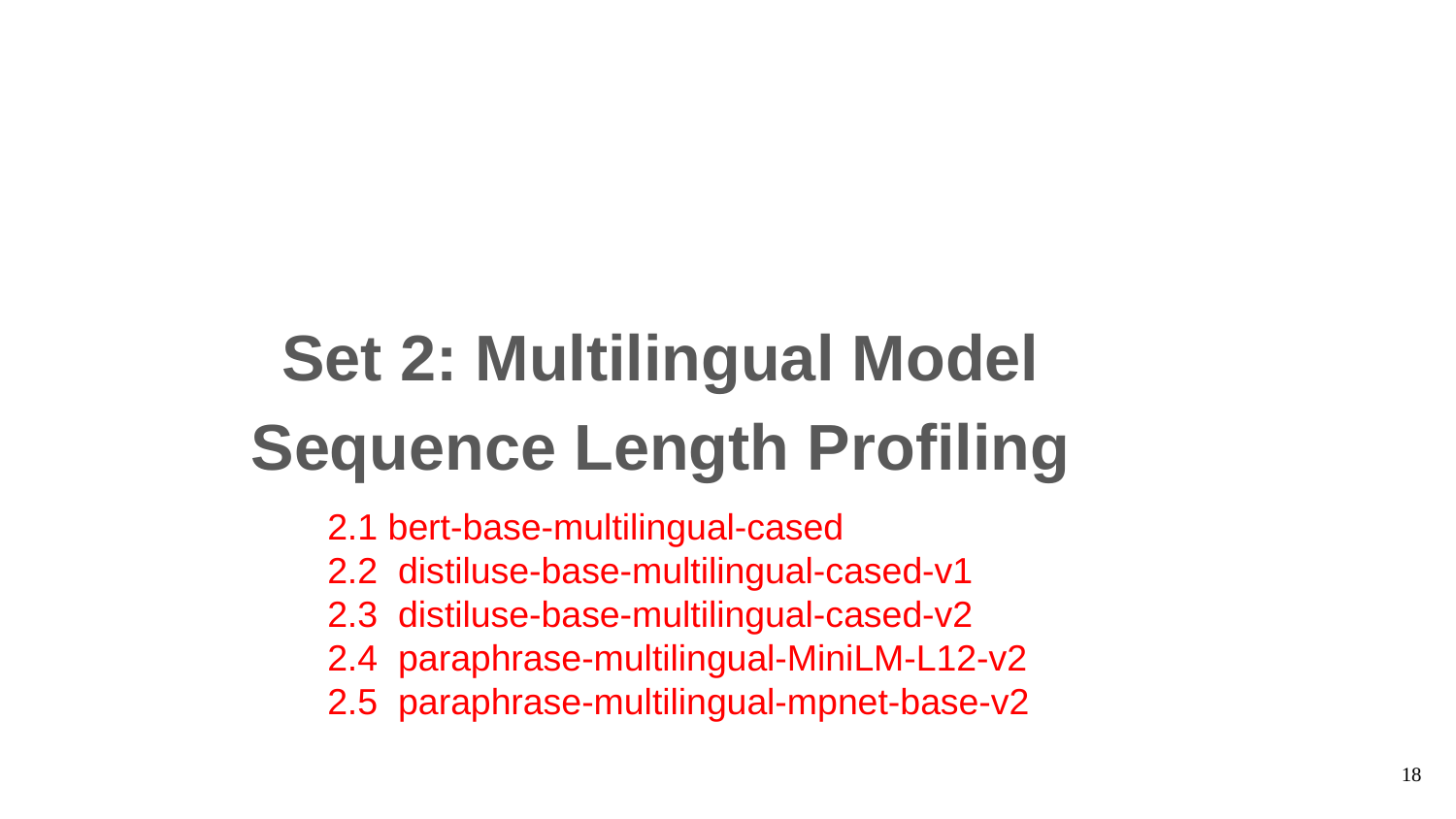

Set 2: Multilingual Model Sequence Length Profiling
2.1 bert-base-multilingual-cased
2.2  distiluse-base-multilingual-cased-v1
2.3  distiluse-base-multilingual-cased-v2
2.4  paraphrase-multilingual-MiniLM-L12-v2
2.5  paraphrase-multilingual-mpnet-base-v2
18